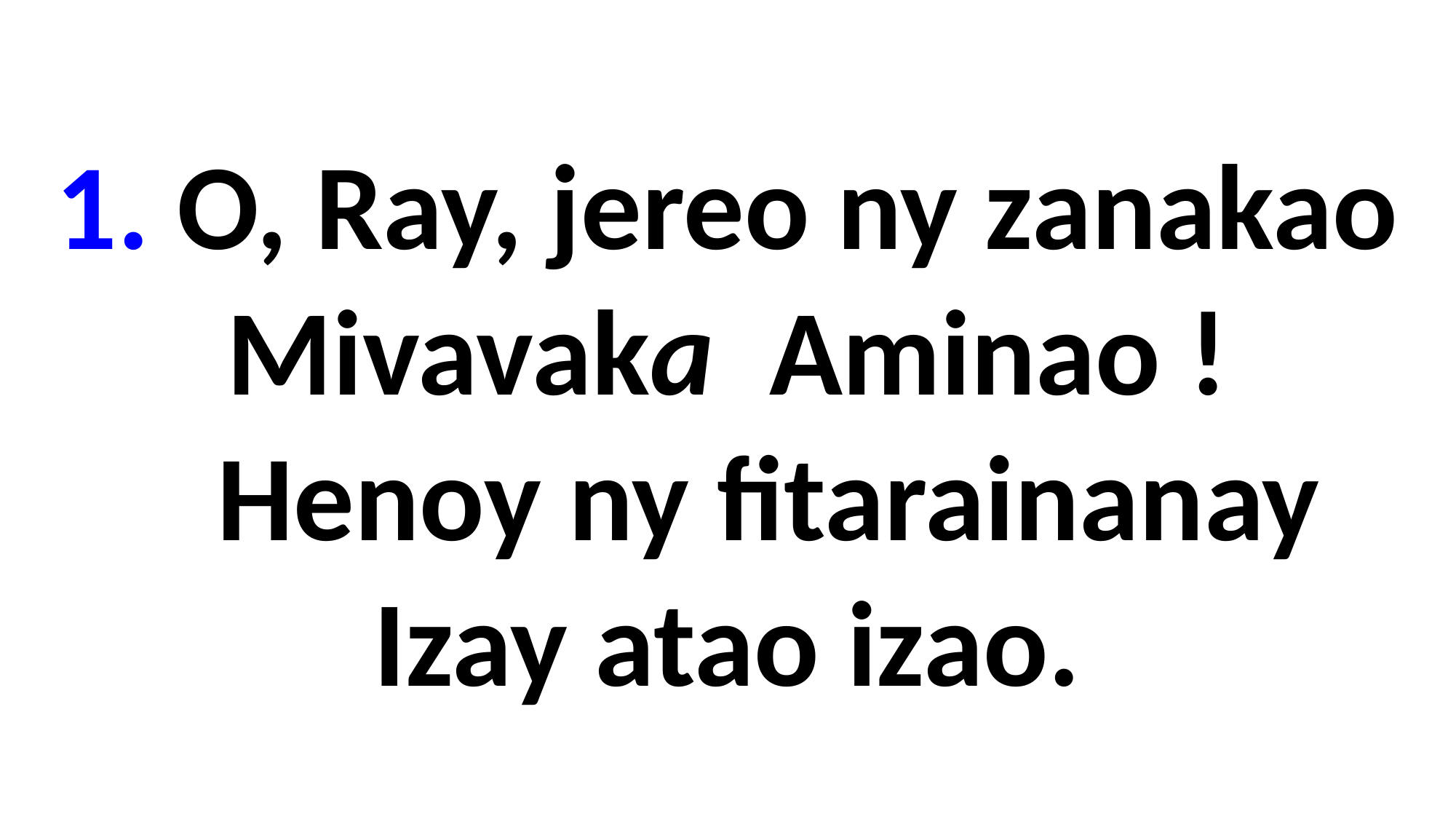

1. O, Ray, jereo ny zanakao
Mivavaka  Aminao !
   Henoy ny fitarainanay
Izay atao izao.